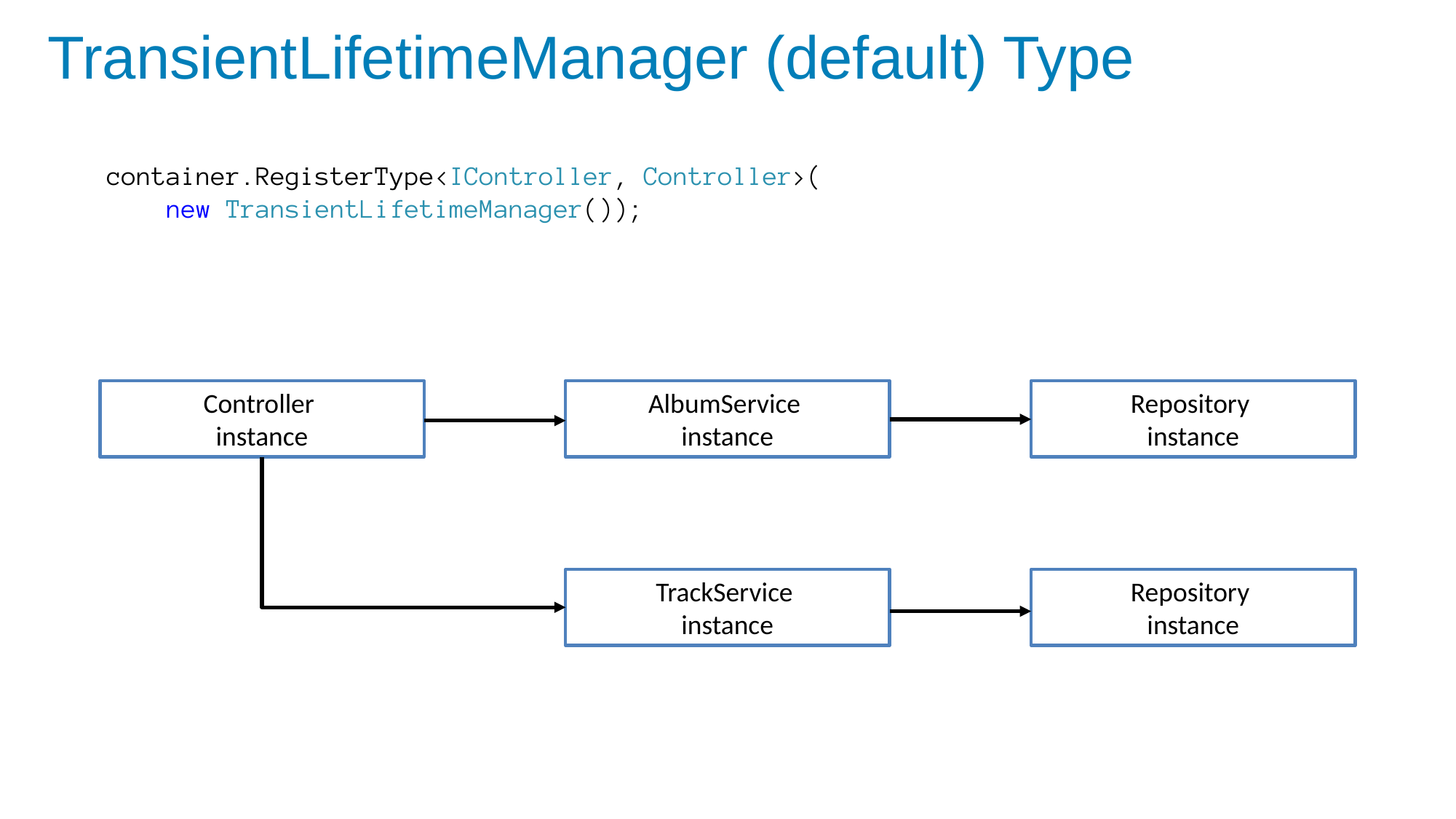

# TransientLifetimeManager (default) Type
    container.RegisterType<IController, Controller>(
        new TransientLifetimeManager());
Controller
instance
AlbumService
instance
Repository
instance
TrackService
instance
Repository
instance